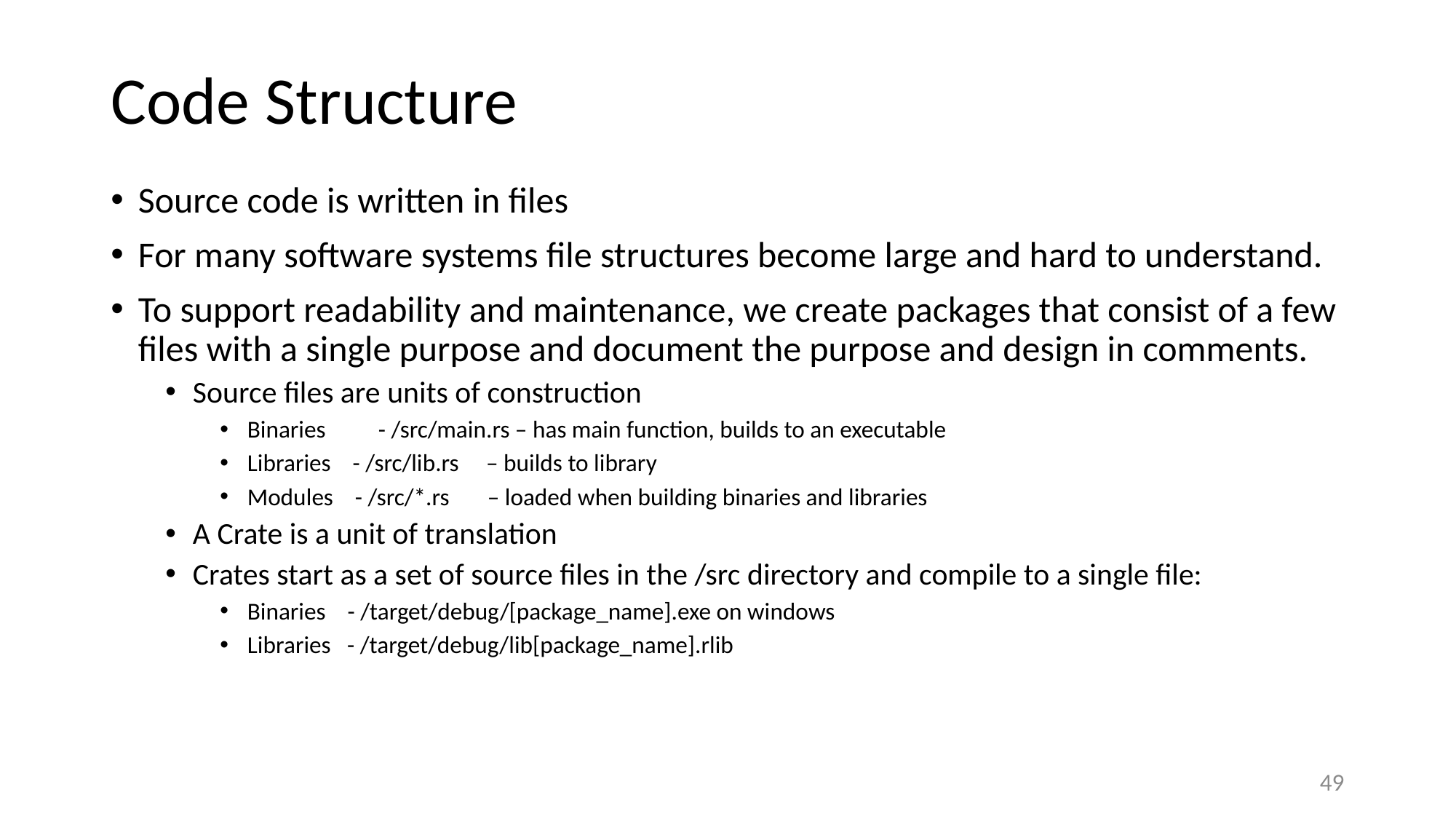

# Code Structure
Source code is written in files
For many software systems file structures become large and hard to understand.
To support readability and maintenance, we create packages that consist of a few files with a single purpose and document the purpose and design in comments.
Source files are units of construction
Binaries	    - /src/main.rs – has main function, builds to an executable
Libraries    - /src/lib.rs     – builds to library
Modules    - /src/*.rs       – loaded when building binaries and libraries
A Crate is a unit of translation
Crates start as a set of source files in the /src directory and compile to a single file:
Binaries    - /target/debug/[package_name].exe on windows
Libraries   - /target/debug/lib[package_name].rlib
49